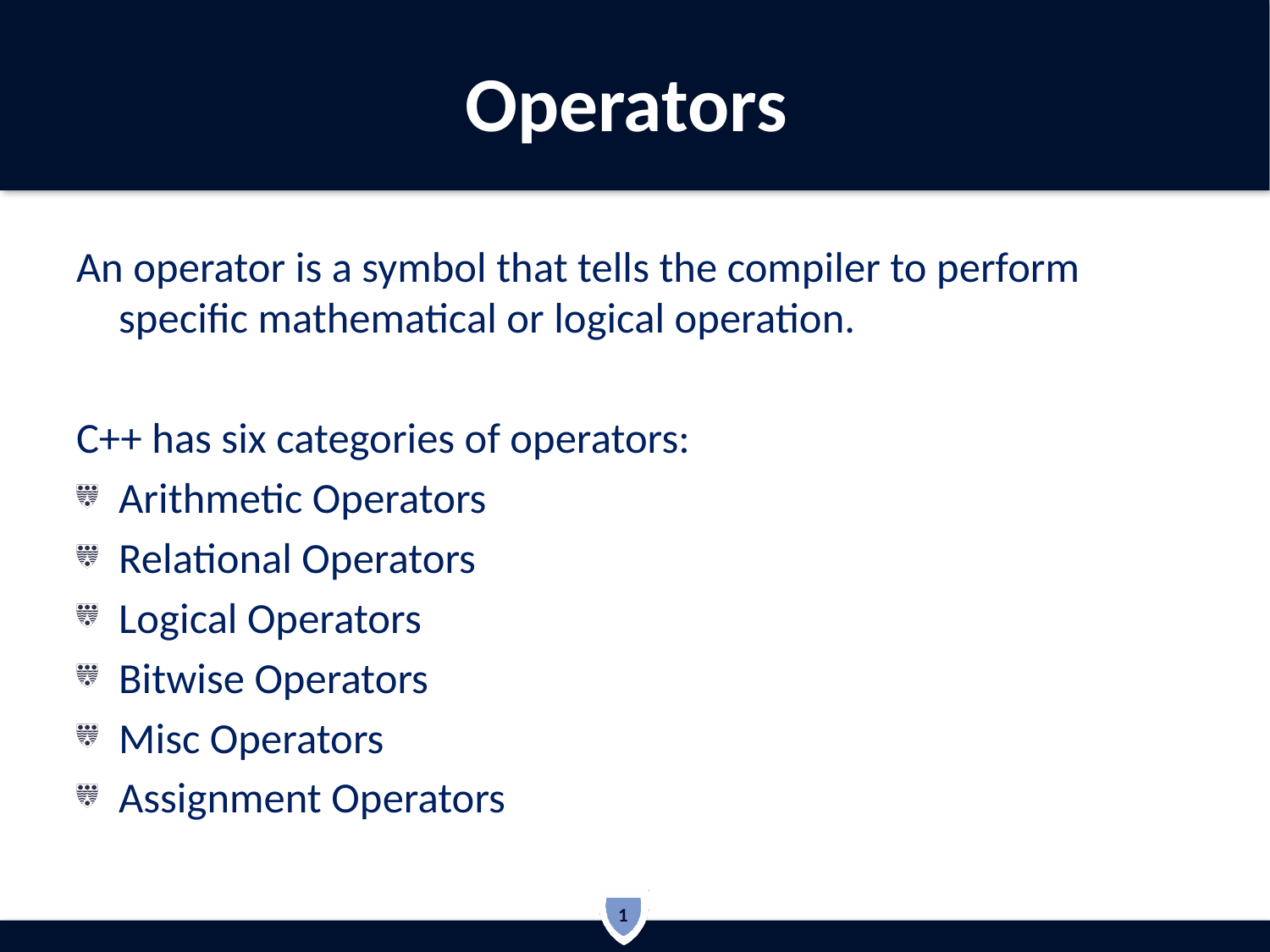

# Operators
An operator is a symbol that tells the compiler to perform specific mathematical or logical operation.

C++ has six categories of operators:
Arithmetic Operators
Relational Operators
Logical Operators
Bitwise Operators
Misc Operators
Assignment Operators
1